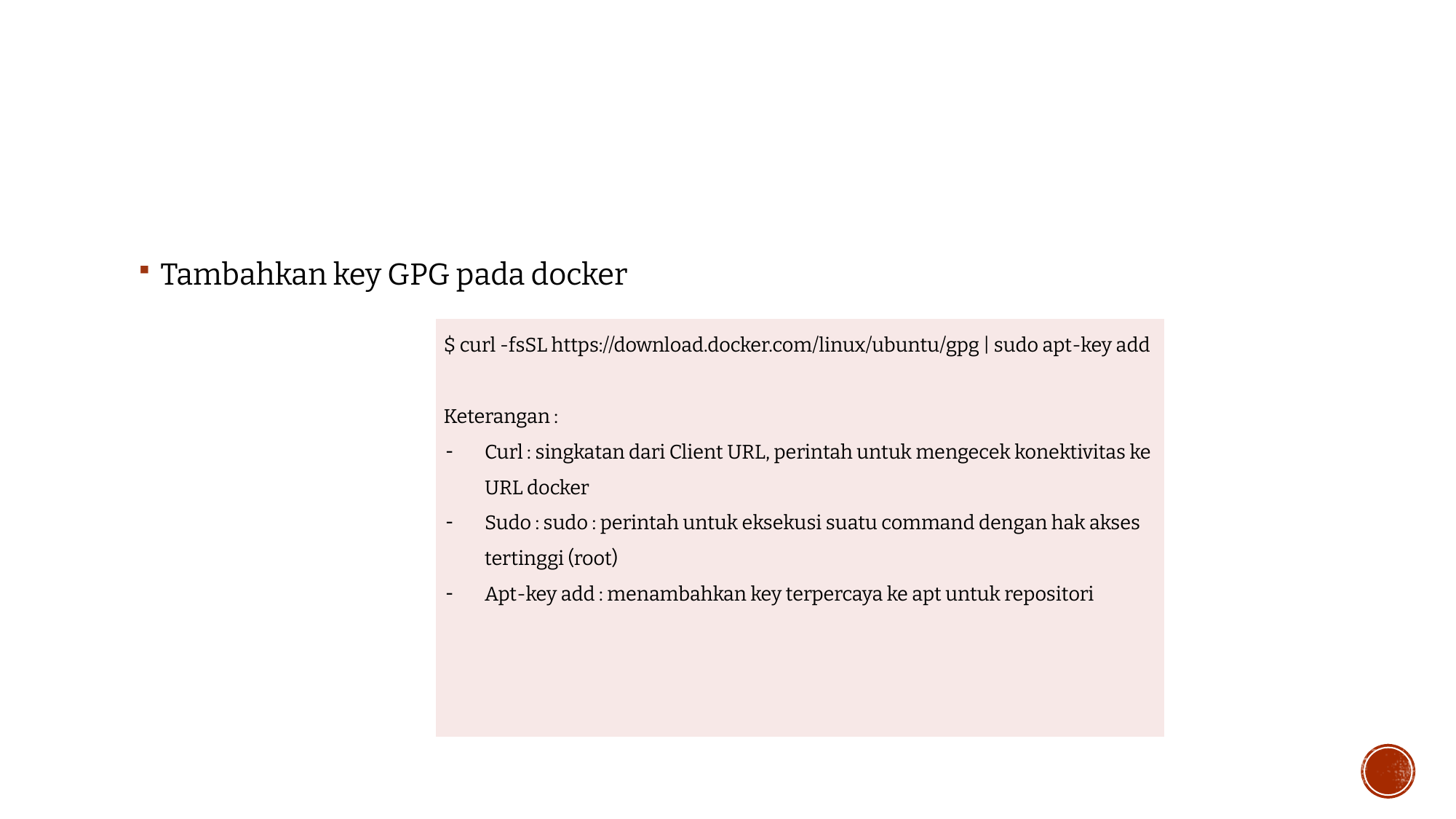

#
Tambahkan key GPG pada docker

| $ curl -fsSL https://download.docker.com/linux/ubuntu/gpg | sudo apt-key add   Keterangan : Curl : singkatan dari Client URL, perintah untuk mengecek konektivitas ke URL docker Sudo : sudo : perintah untuk eksekusi suatu command dengan hak akses tertinggi (root) Apt-key add : menambahkan key terpercaya ke apt untuk repositori |
| --- |